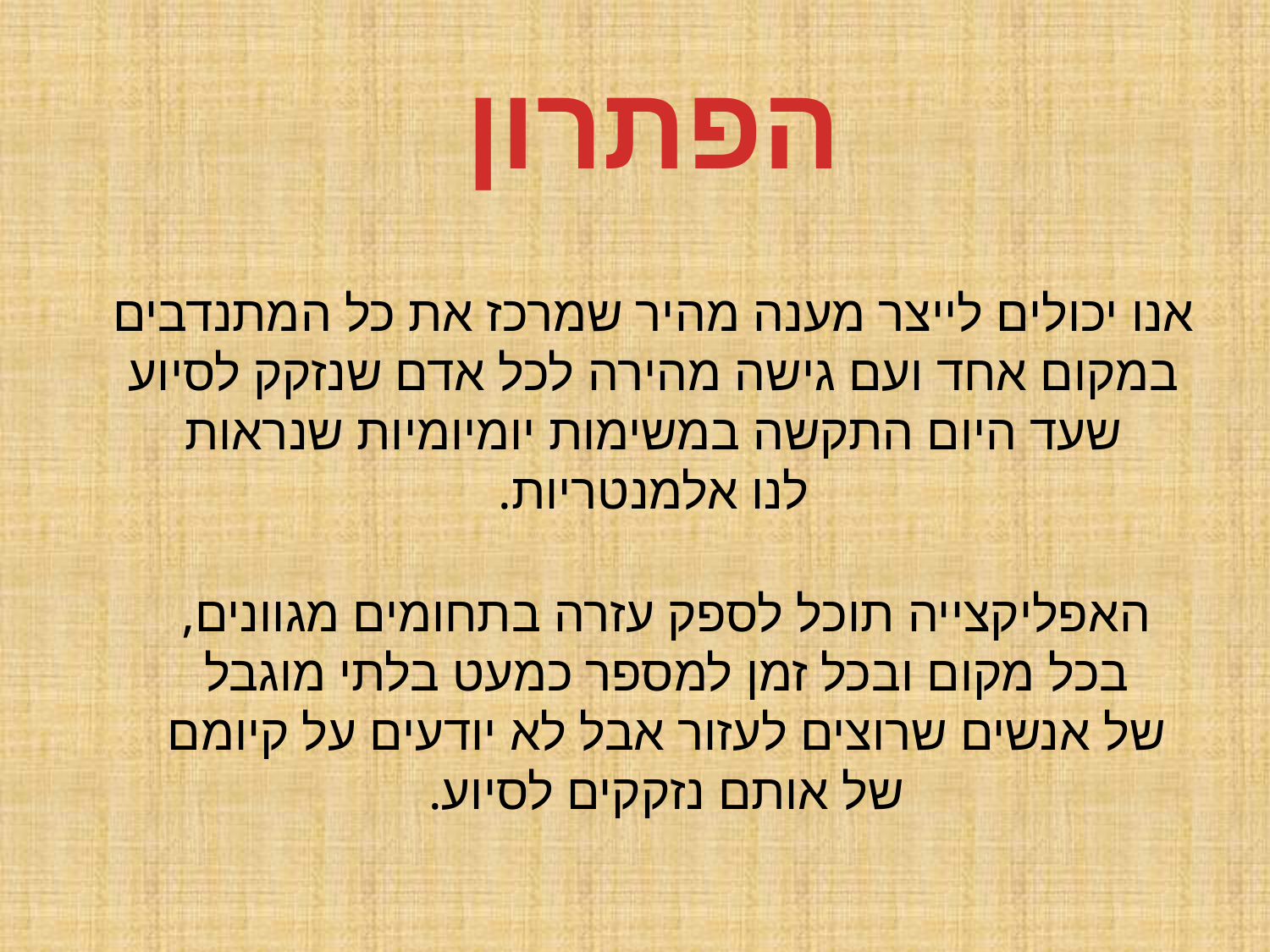

הפתרון
אנו יכולים לייצר מענה מהיר שמרכז את כל המתנדבים
במקום אחד ועם גישה מהירה לכל אדם שנזקק לסיוע
שעד היום התקשה במשימות יומיומיות שנראות
לנו אלמנטריות.
האפליקצייה תוכל לספק עזרה בתחומים מגוונים,
בכל מקום ובכל זמן למספר כמעט בלתי מוגבל
של אנשים שרוצים לעזור אבל לא יודעים על קיומם
של אותם נזקקים לסיוע.